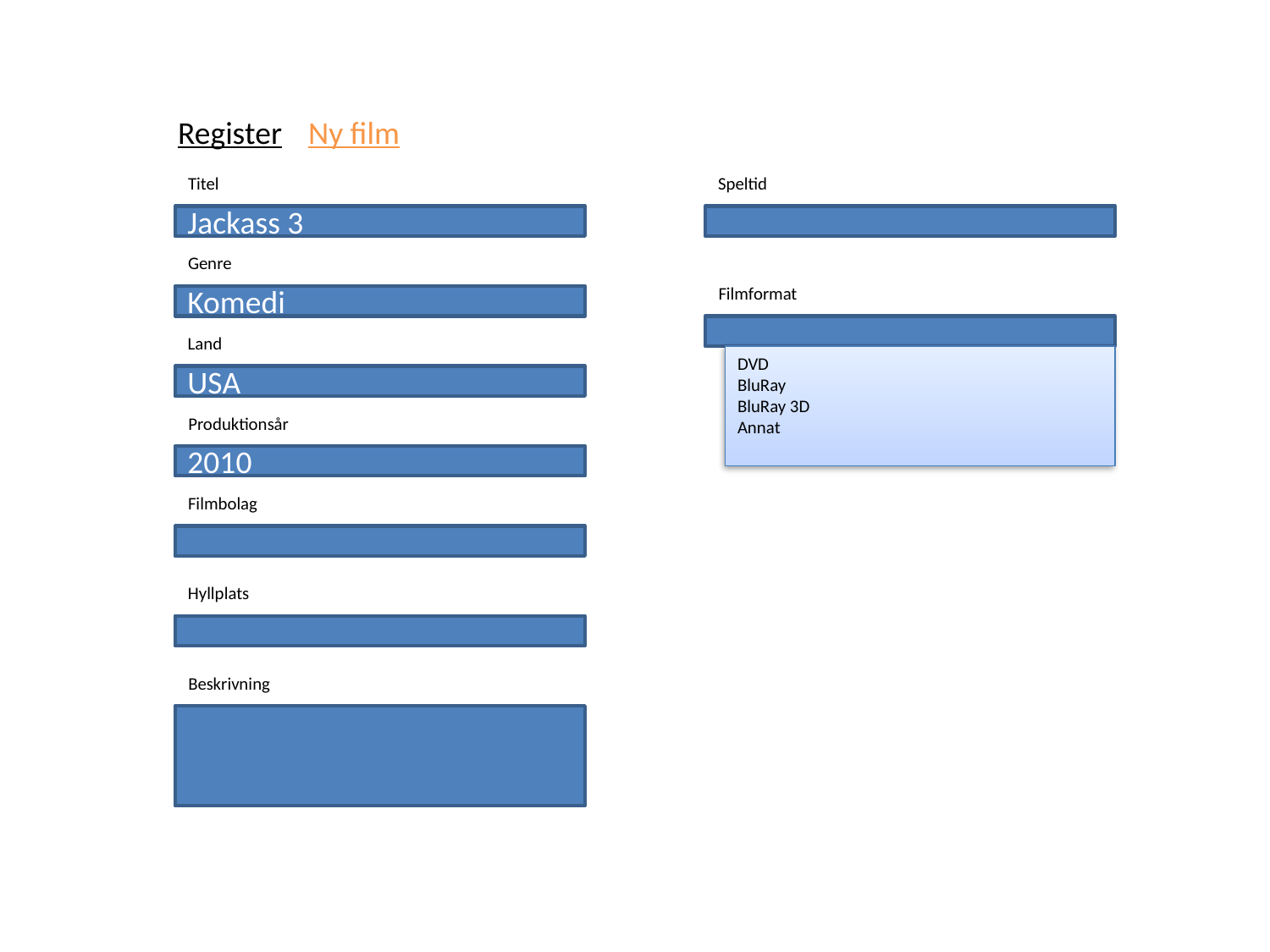

Register
Ny film
Titel
Speltid
Jackass 3

Genre
Filmformat
Komedi

Land
DVD
BluRay
BluRay 3D
Annat
USA
Produktionsår
2010
Filmbolag

Hyllplats

Beskrivning